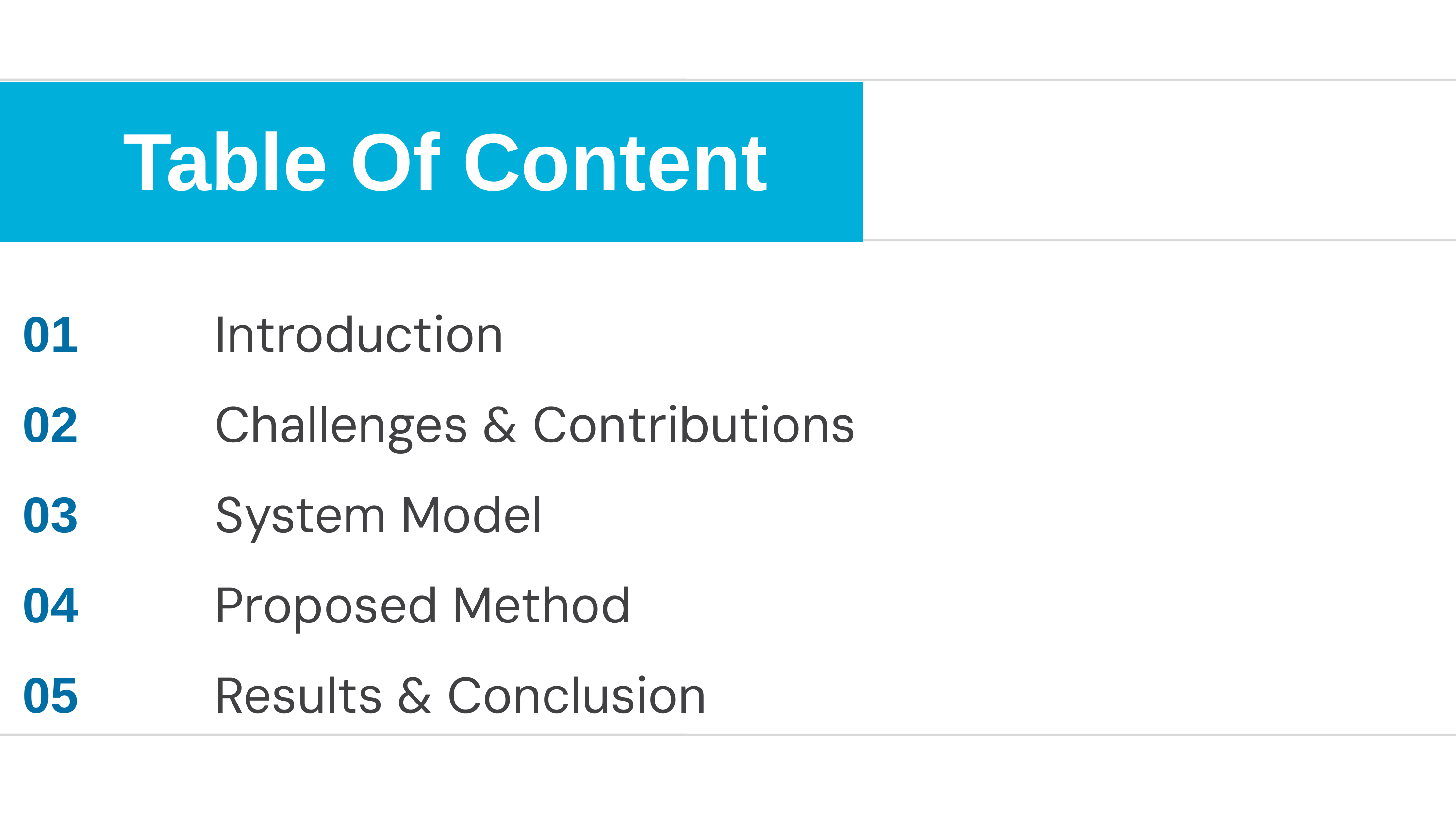

Table Of Content

01
02
03
04
05
Introduction
Challenges & Contributions System Model
Proposed Method
Results & Conclusion